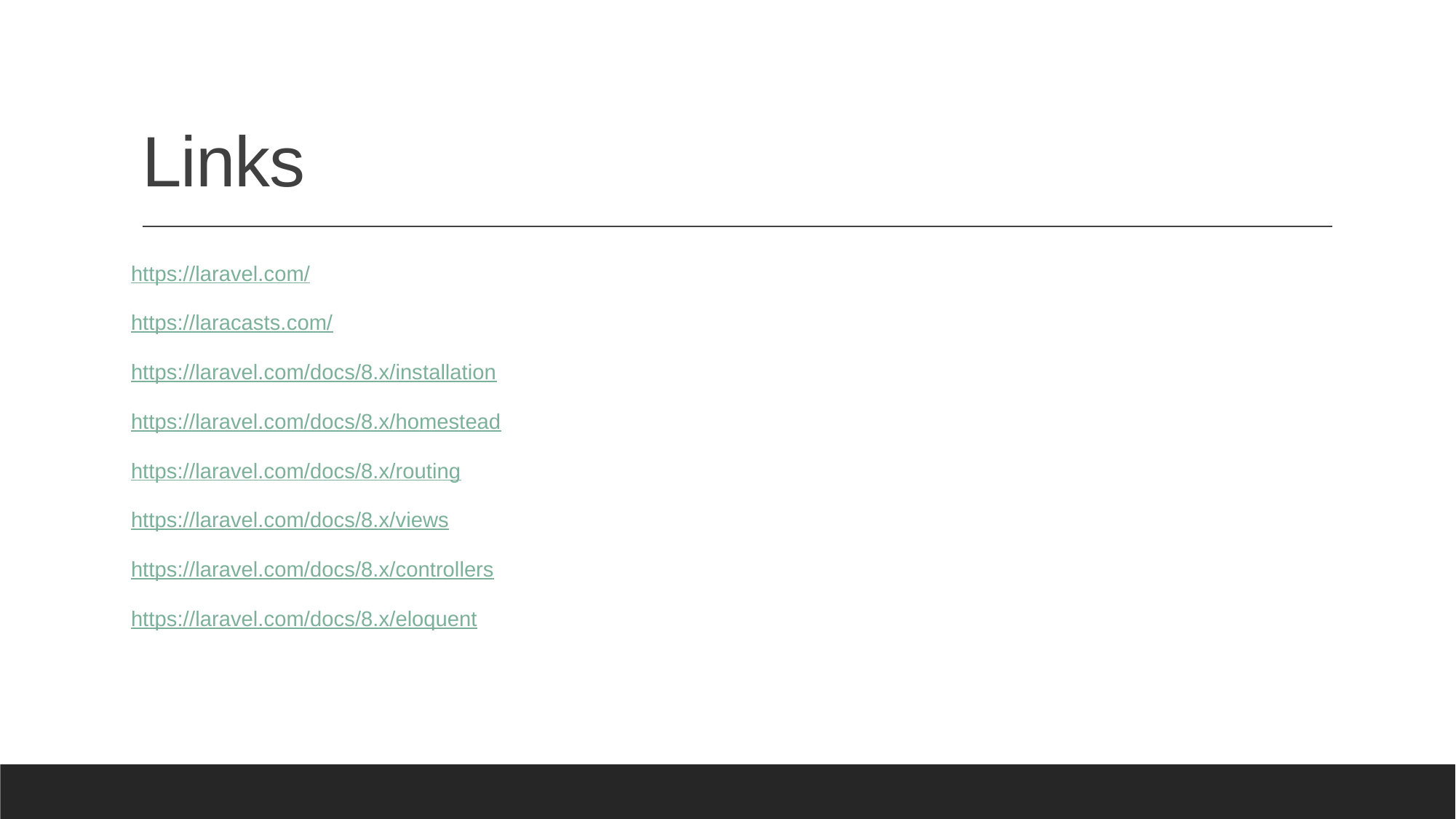

# Links
https://laravel.com/
https://laracasts.com/
https://laravel.com/docs/8.x/installation
https://laravel.com/docs/8.x/homestead
https://laravel.com/docs/8.x/routing
https://laravel.com/docs/8.x/views
https://laravel.com/docs/8.x/controllers
https://laravel.com/docs/8.x/eloquent